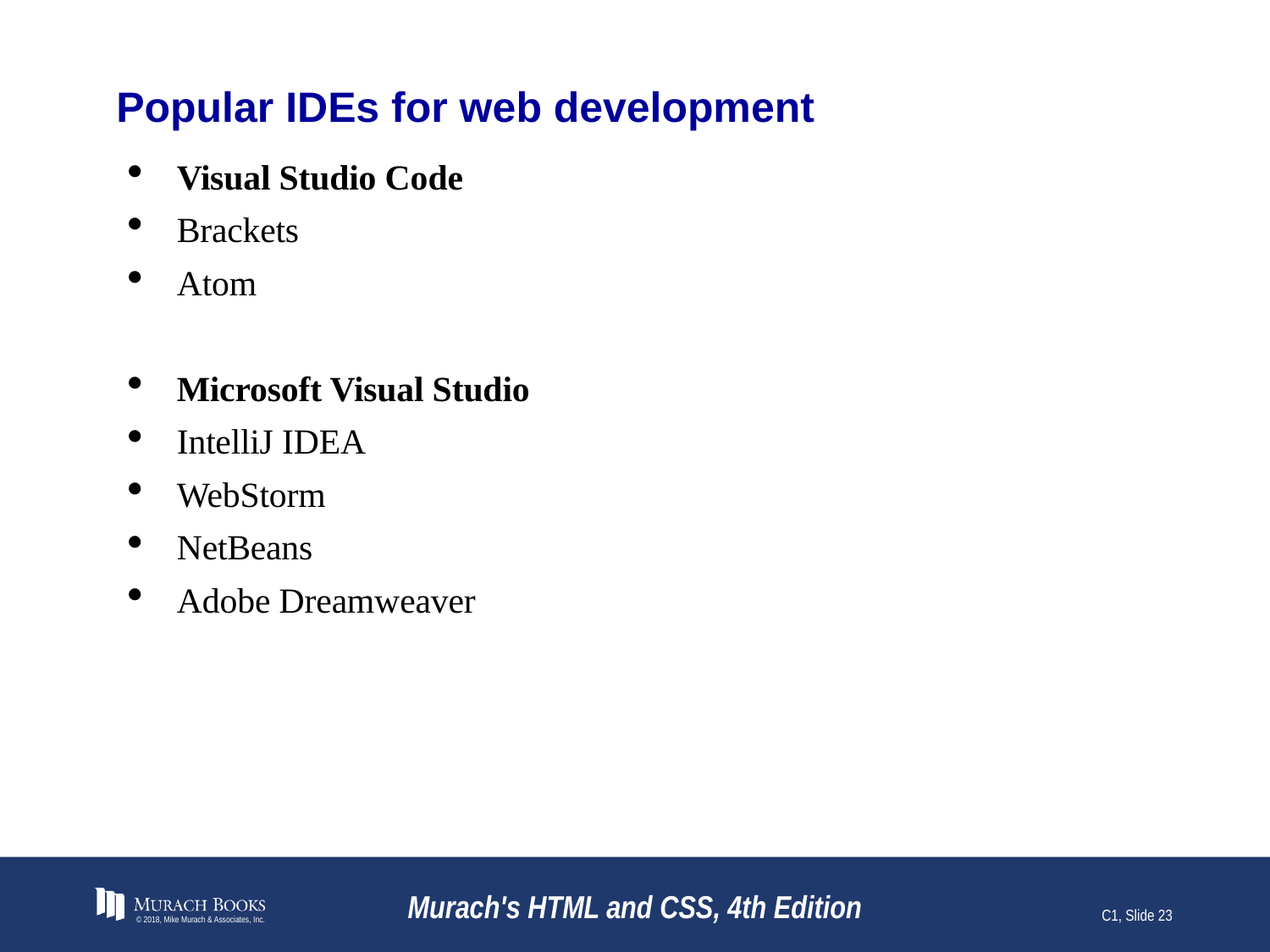

# Popular IDEs for web development
Visual Studio Code
Brackets
Atom

Microsoft Visual Studio
IntelliJ IDEA
WebStorm
NetBeans
Adobe Dreamweaver
© 2018, Mike Murach & Associates, Inc.
Murach's HTML and CSS, 4th Edition

C1, Slide 23